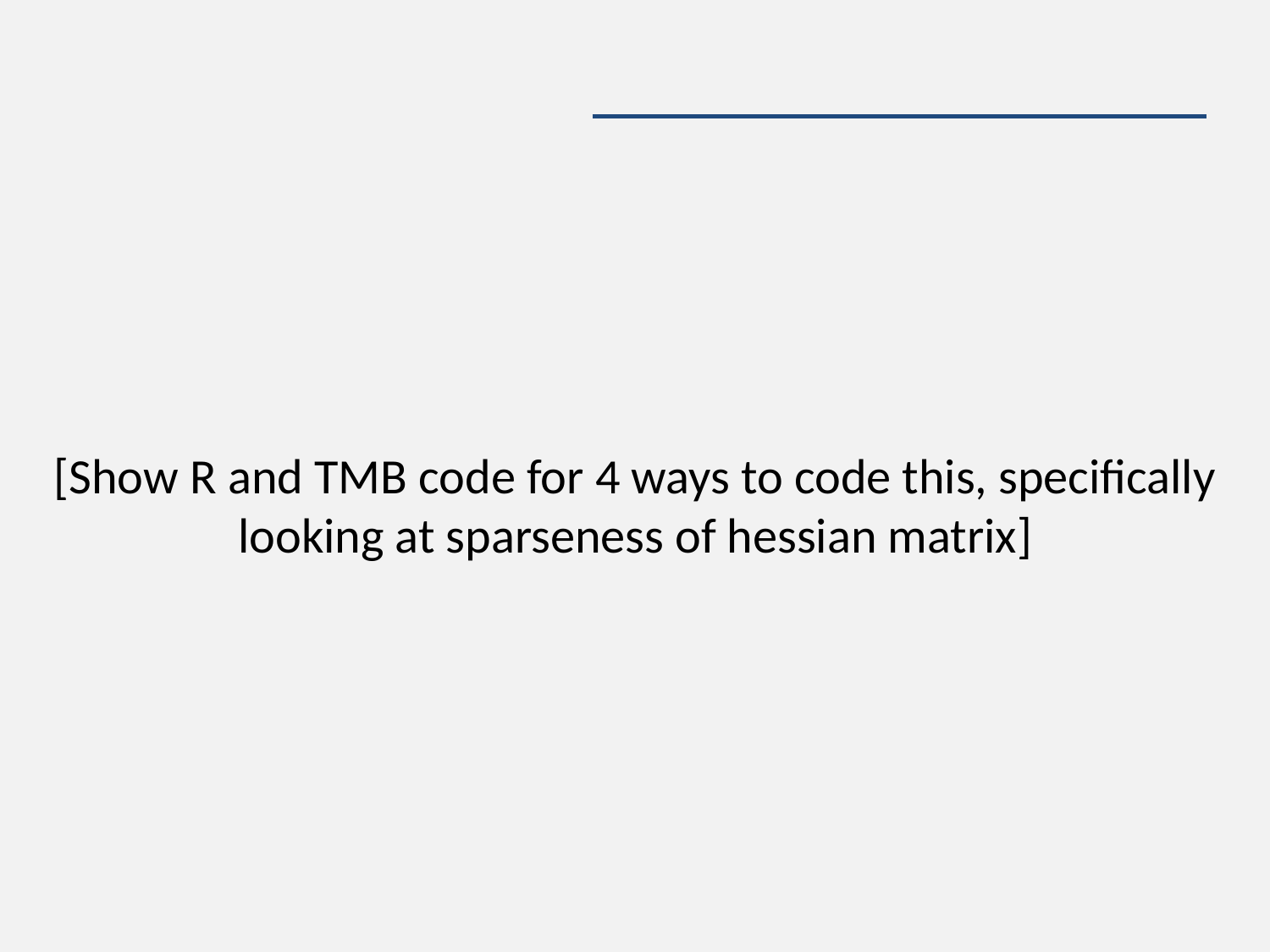

#

[Show R and TMB code for 4 ways to code this, specifically looking at sparseness of hessian matrix]